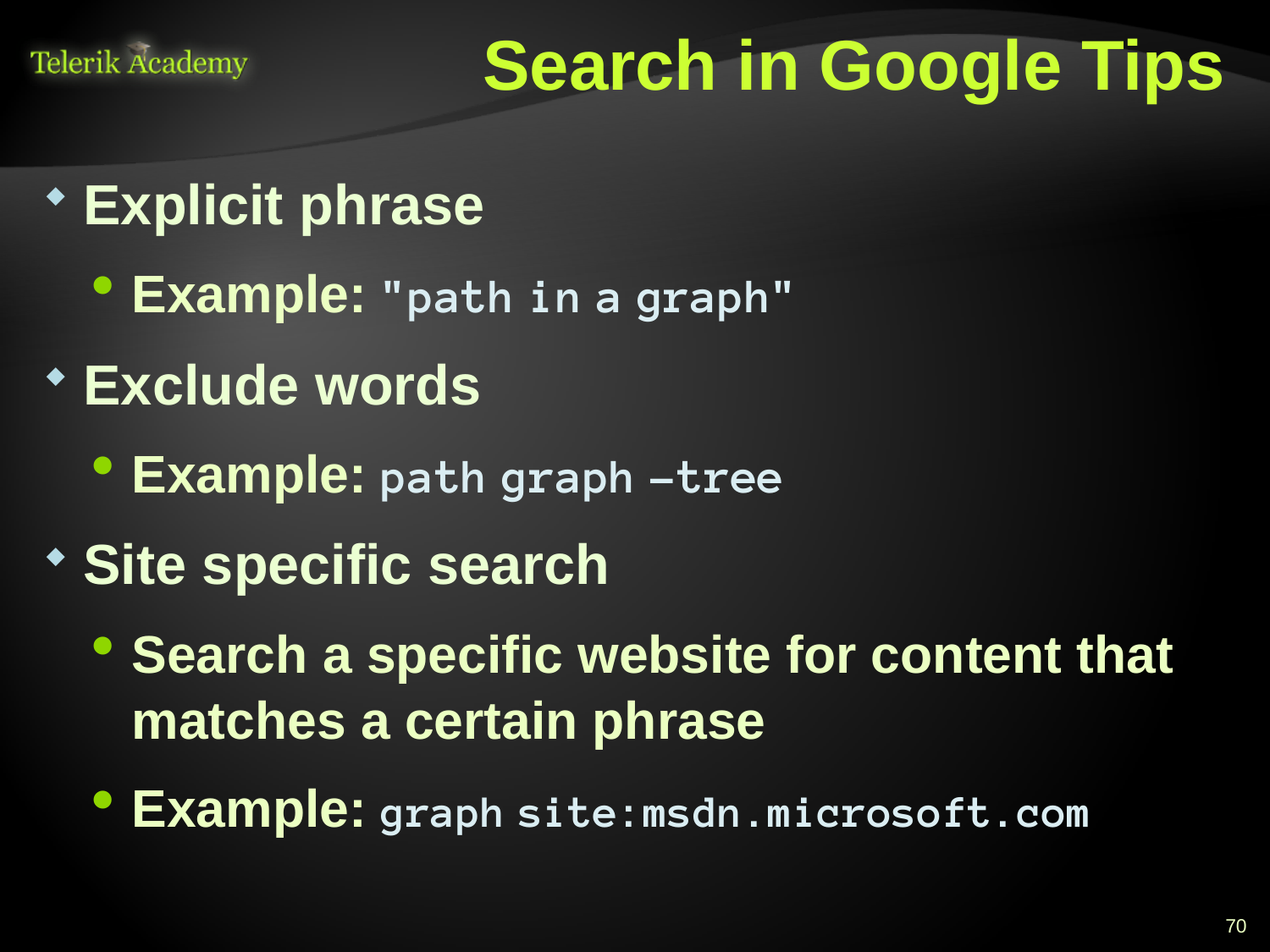

# Search in Google Tips
Explicit phrase
Example: "path in a graph"
Exclude words
Example: path graph -tree
Site specific search
Search a specific website for content that matches a certain phrase
Example: graph site:msdn.microsoft.com
70